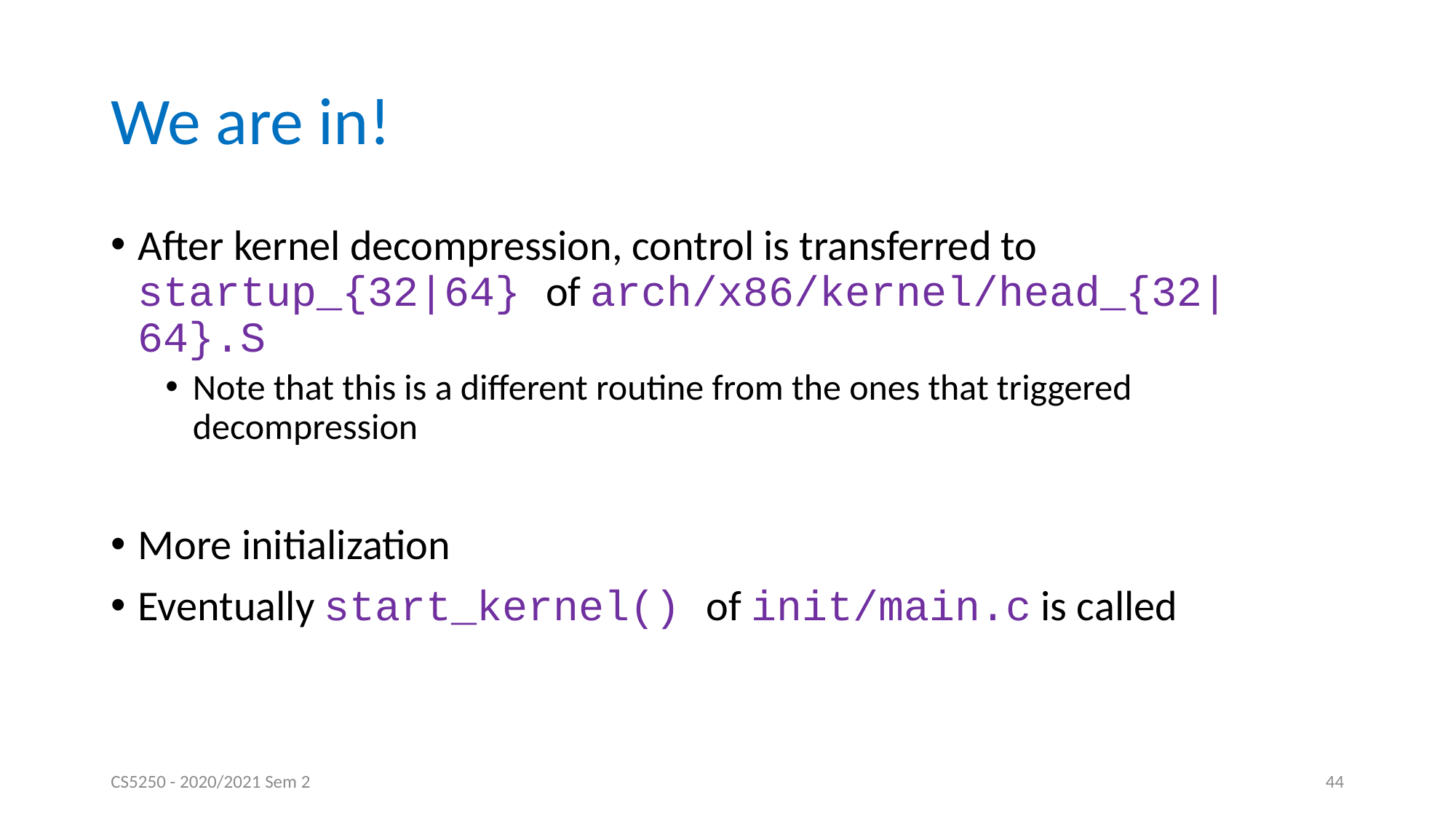

# We are in!
After kernel decompression, control is transferred to startup_{32|64} of arch/x86/kernel/head_{32|64}.S
Note that this is a different routine from the ones that triggered decompression

More initialization
Eventually start_kernel() of init/main.c is called
CS5250 - 2020/2021 Sem 2
44